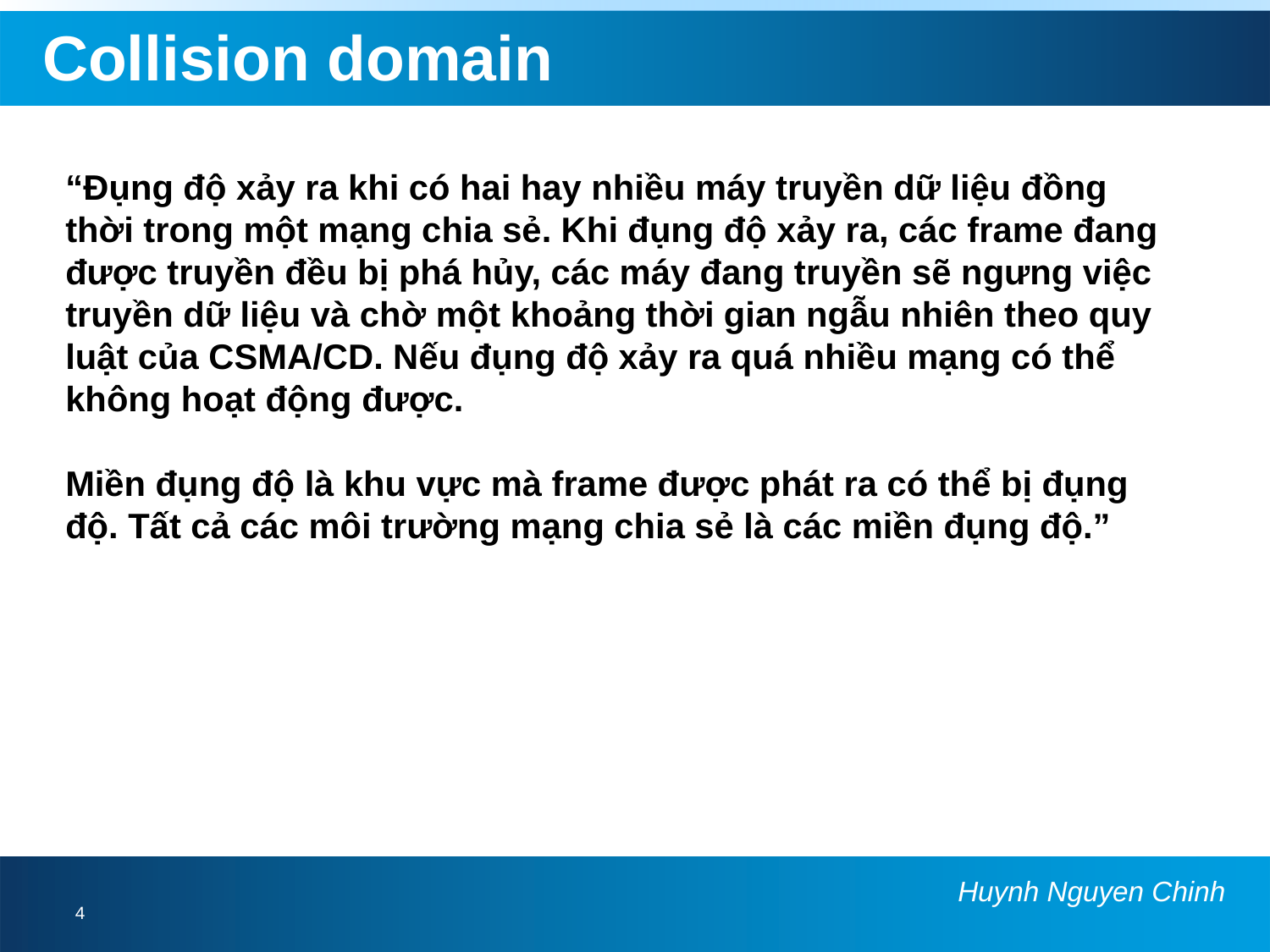

# Collision domain
“Đụng độ xảy ra khi có hai hay nhiều máy truyền dữ liệu đồng thời trong một mạng chia sẻ. Khi đụng độ xảy ra, các frame đang được truyền đều bị phá hủy, các máy đang truyền sẽ ngưng việc truyền dữ liệu và chờ một khoảng thời gian ngẫu nhiên theo quy luật của CSMA/CD. Nếu đụng độ xảy ra quá nhiều mạng có thể không hoạt động được.

Miền đụng độ là khu vực mà frame được phát ra có thể bị đụng độ. Tất cả các môi trường mạng chia sẻ là các miền đụng độ.”